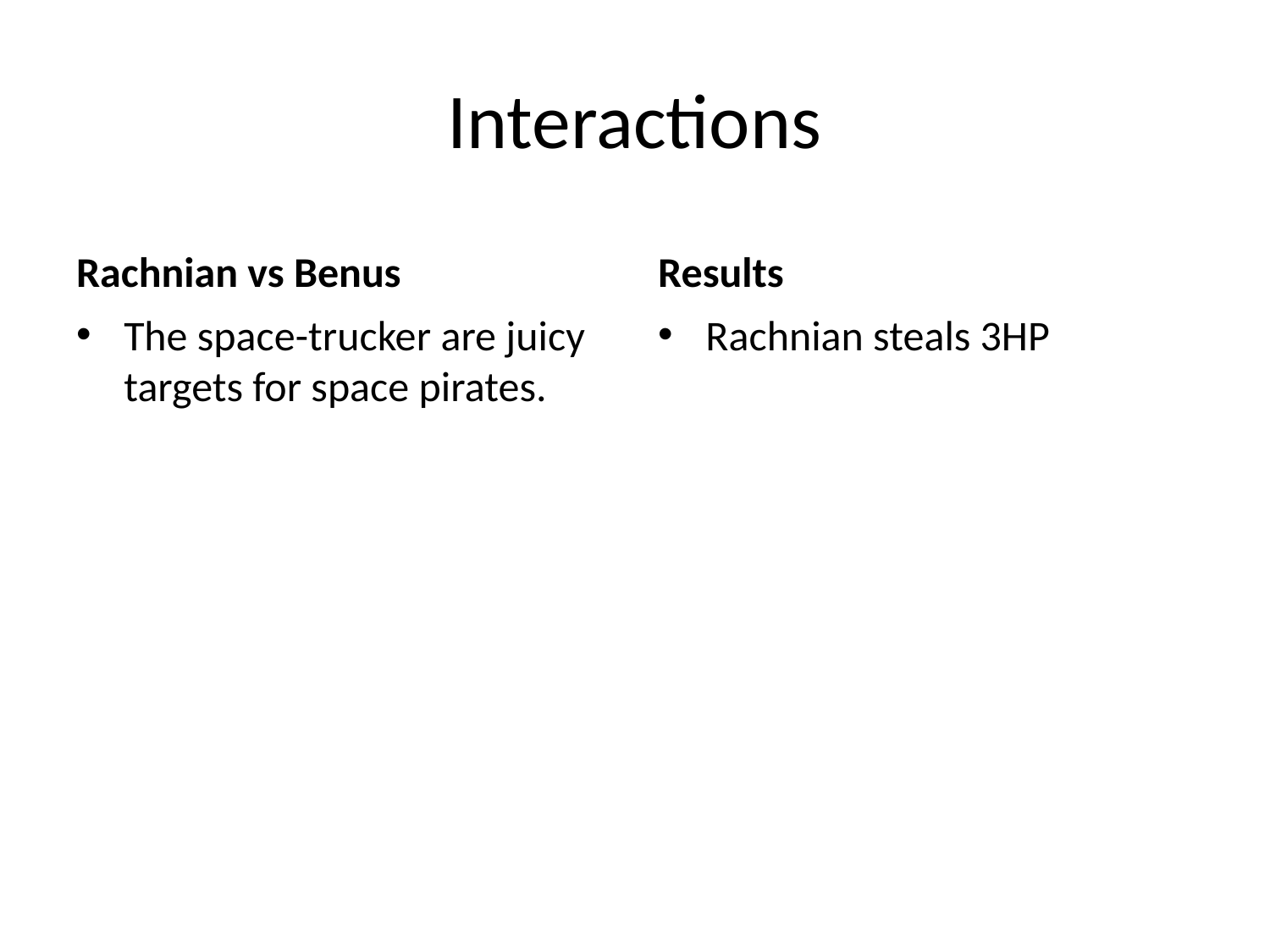

# Interactions
Rachnian vs Benus
Results
The space-trucker are juicy targets for space pirates.
Rachnian steals 3HP